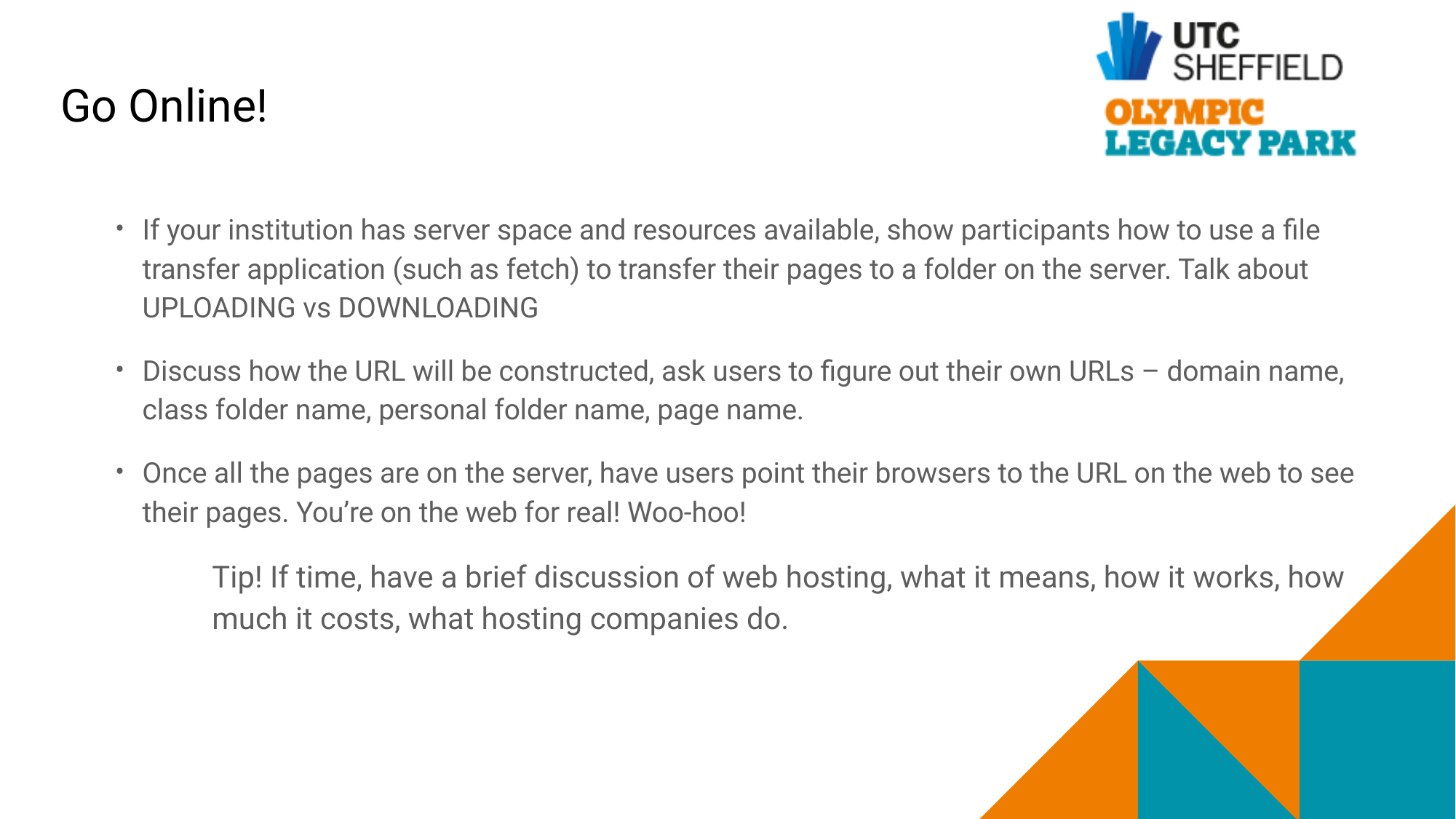

# Go Online!
If your institution has server space and resources available, show participants how to use a file transfer application (such as fetch) to transfer their pages to a folder on the server. Talk about UPLOADING vs DOWNLOADING
Discuss how the URL will be constructed, ask users to figure out their own URLs – domain name, class folder name, personal folder name, page name.
Once all the pages are on the server, have users point their browsers to the URL on the web to see their pages. You’re on the web for real! Woo-hoo!
Tip! If time, have a brief discussion of web hosting, what it means, how it works, how much it costs, what hosting companies do.